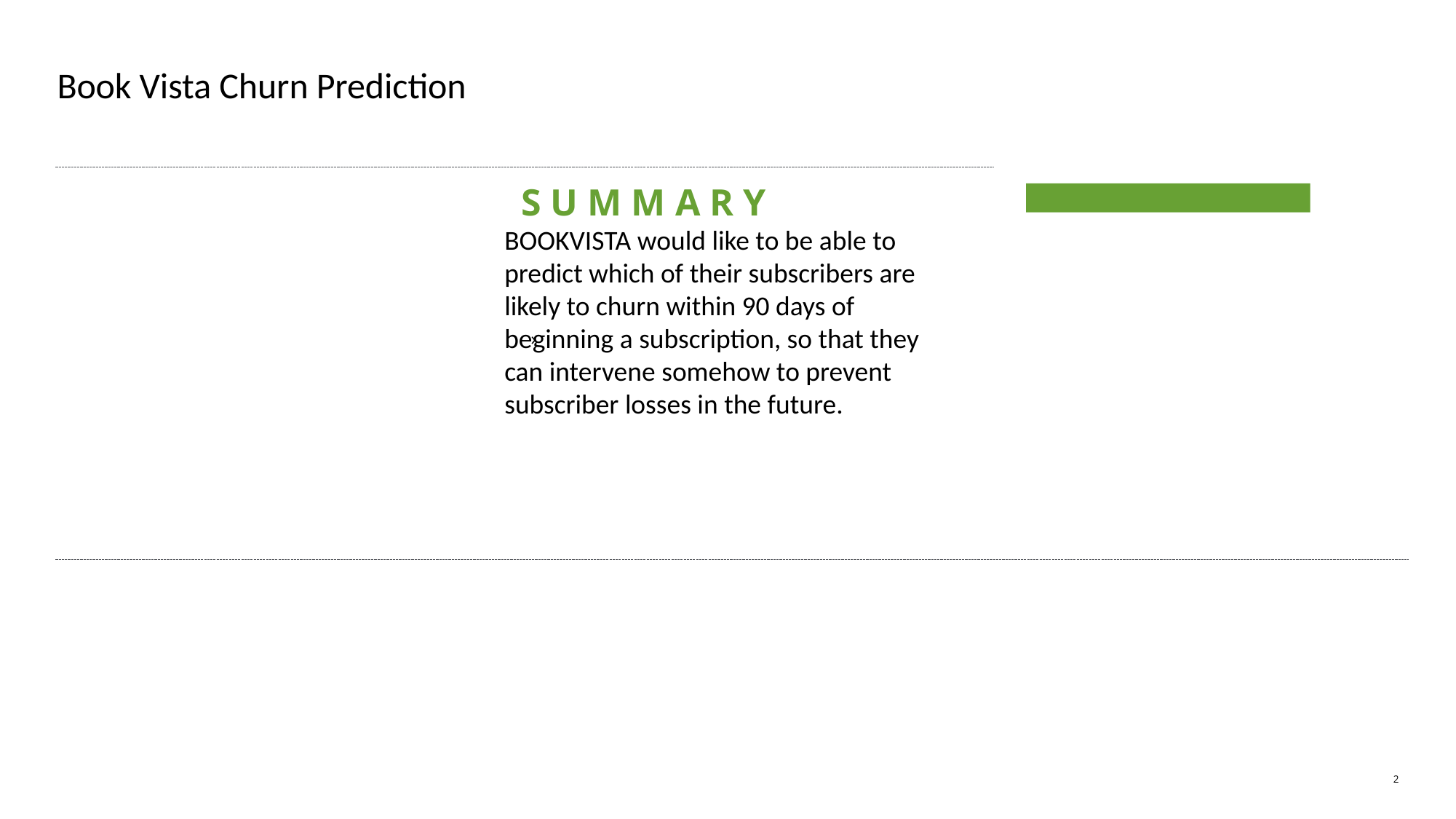

# Book Vista Churn Prediction

S U M M A R Y
BOOKVISTA would like to be able to predict which of their subscribers are likely to churn within 90 days of beginning a subscription, so that they can intervene somehow to prevent subscriber losses in the future.

›

2